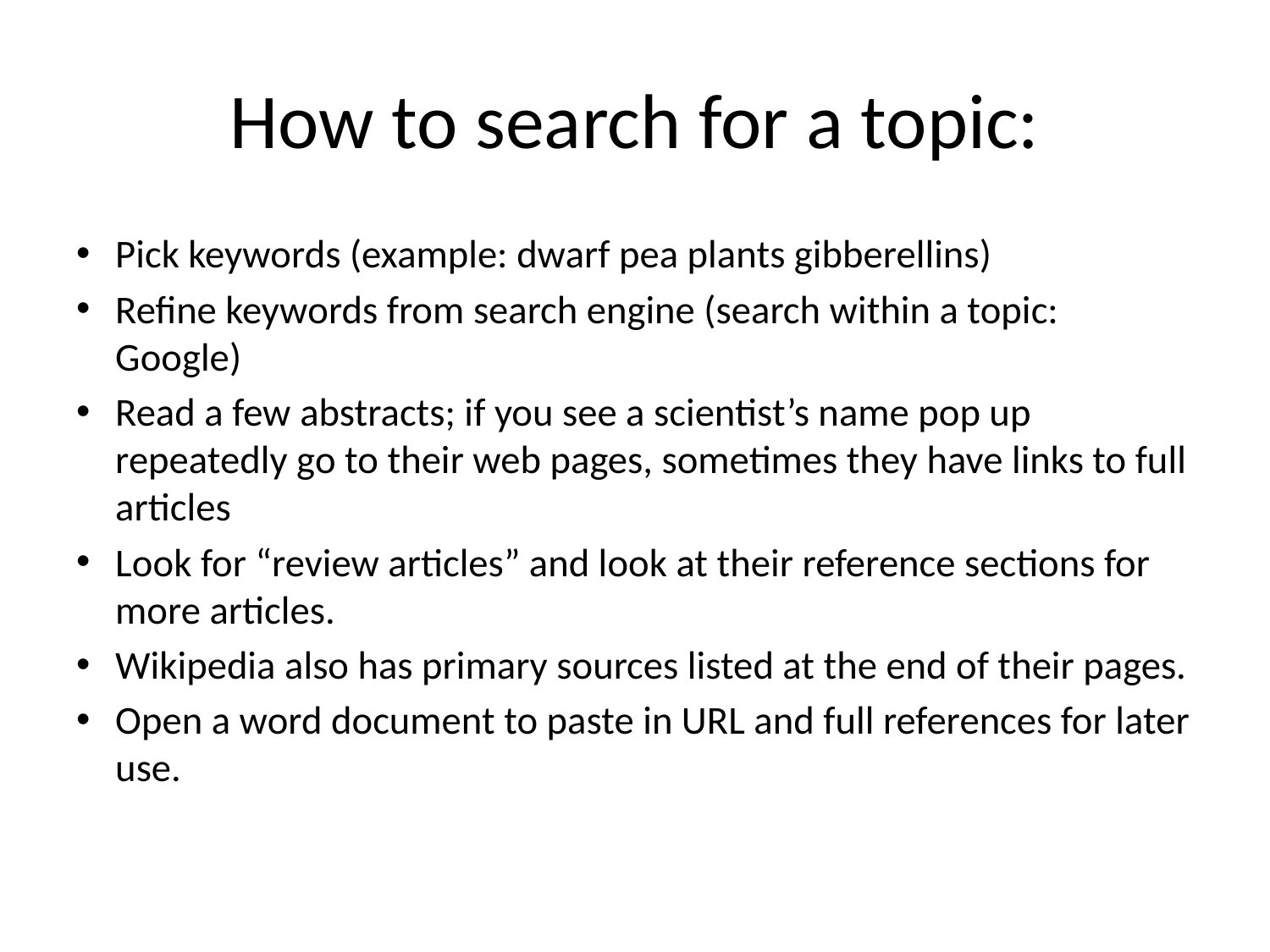

# How to search for a topic:
Pick keywords (example: dwarf pea plants gibberellins)
Refine keywords from search engine (search within a topic: Google)
Read a few abstracts; if you see a scientist’s name pop up repeatedly go to their web pages, sometimes they have links to full articles
Look for “review articles” and look at their reference sections for more articles.
Wikipedia also has primary sources listed at the end of their pages.
Open a word document to paste in URL and full references for later use.